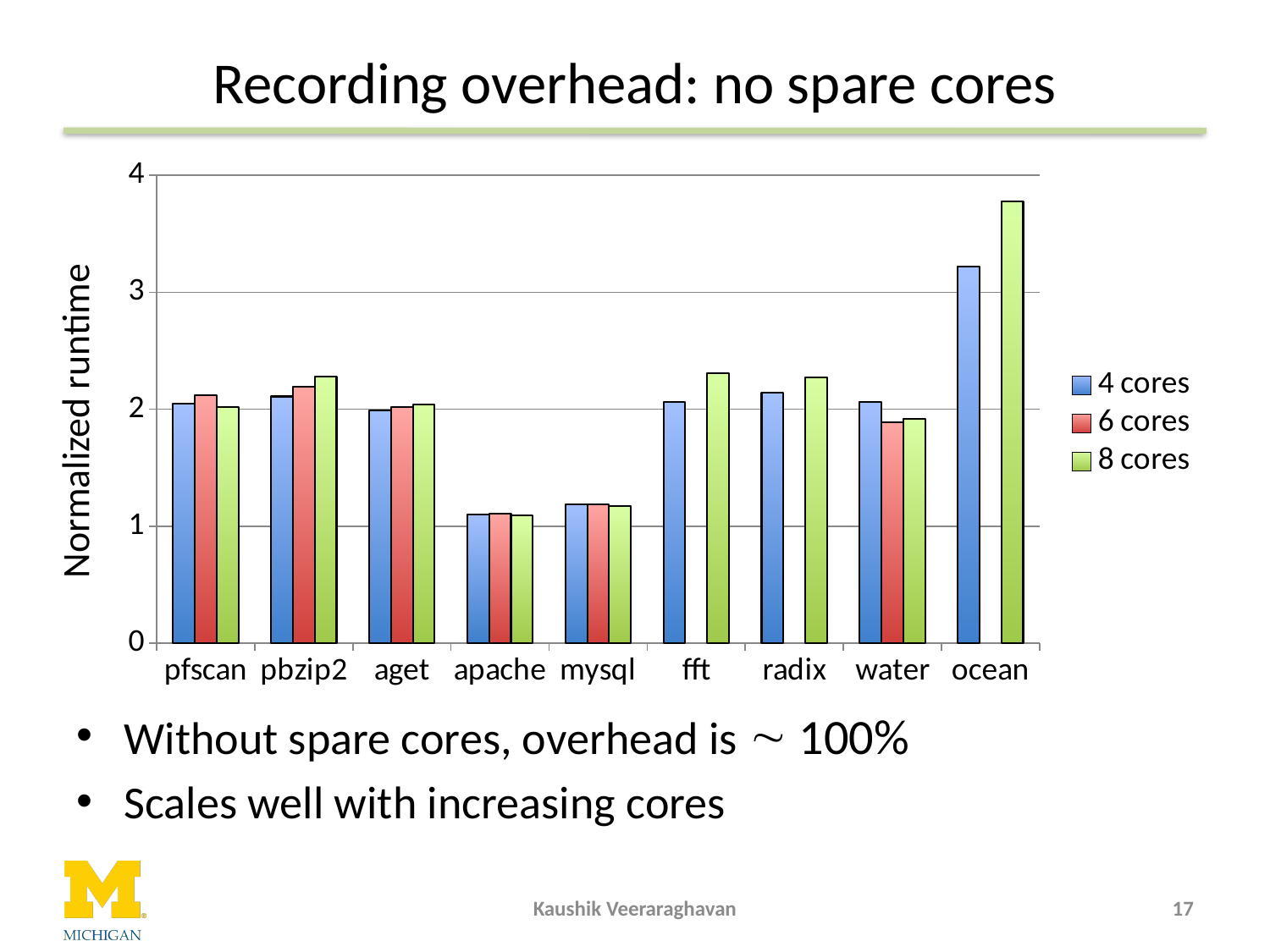

# Recording overhead: no spare cores

[unsupported chart]

Normalized runtime
Without spare cores, overhead is ∼ 100%
Scales well with increasing cores
Kaushik Veeraraghavan
17